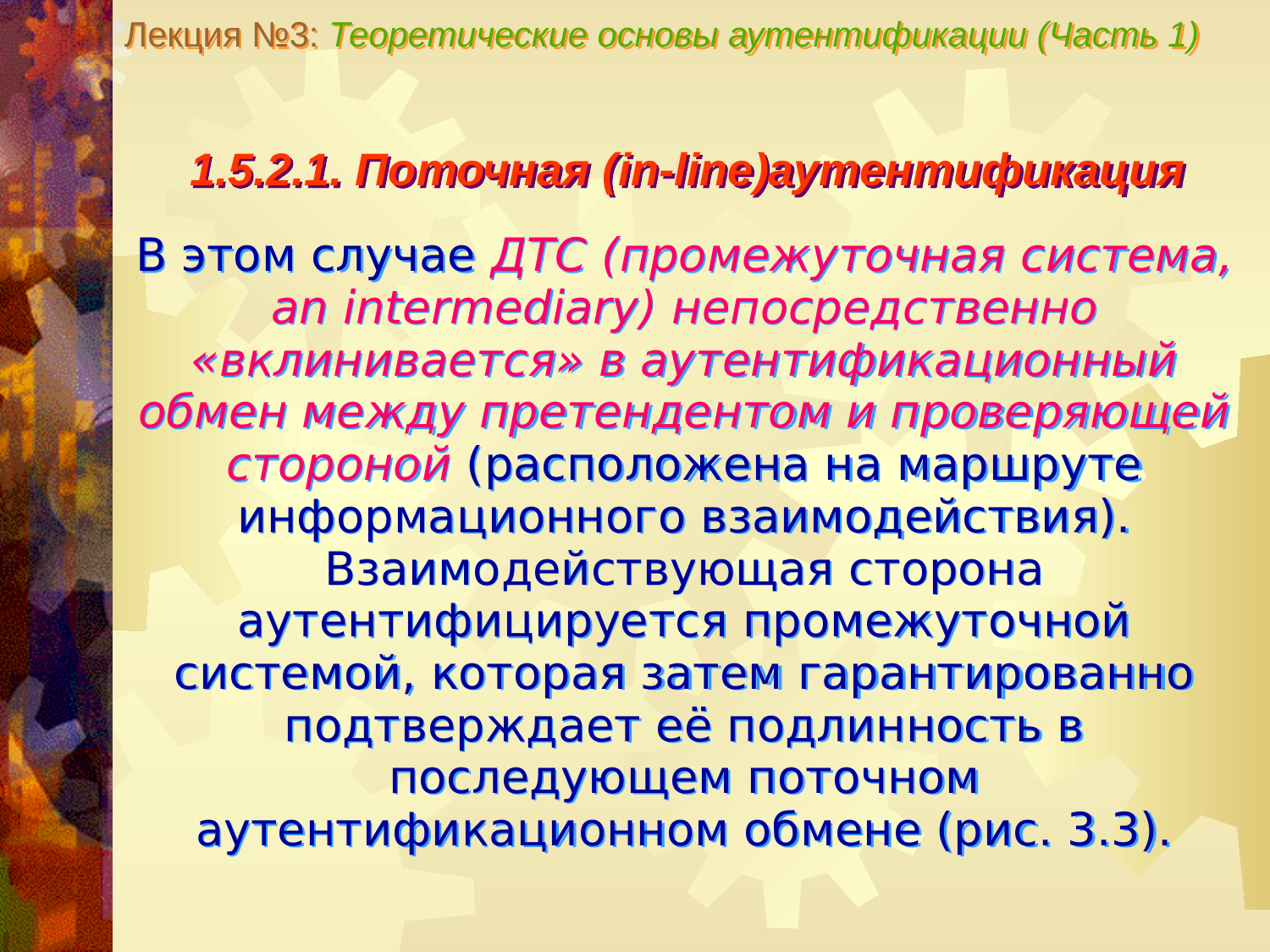

Лекция №3: Теоретические основы аутентификации (Часть 1)
1.5.2.1. Поточная (in-line)аутентификация
В этом случае ДТС (промежуточная система, an intermediary) непосредственно «вклинивается» в аутентификационный обмен между претендентом и проверяющей стороной (расположена на маршруте информационного взаимодействия). Взаимодействующая сторона аутентифицируется промежуточной системой, которая затем гарантированно подтверждает её подлинность в последующем поточном аутентификационном обмене (рис. 3.3).